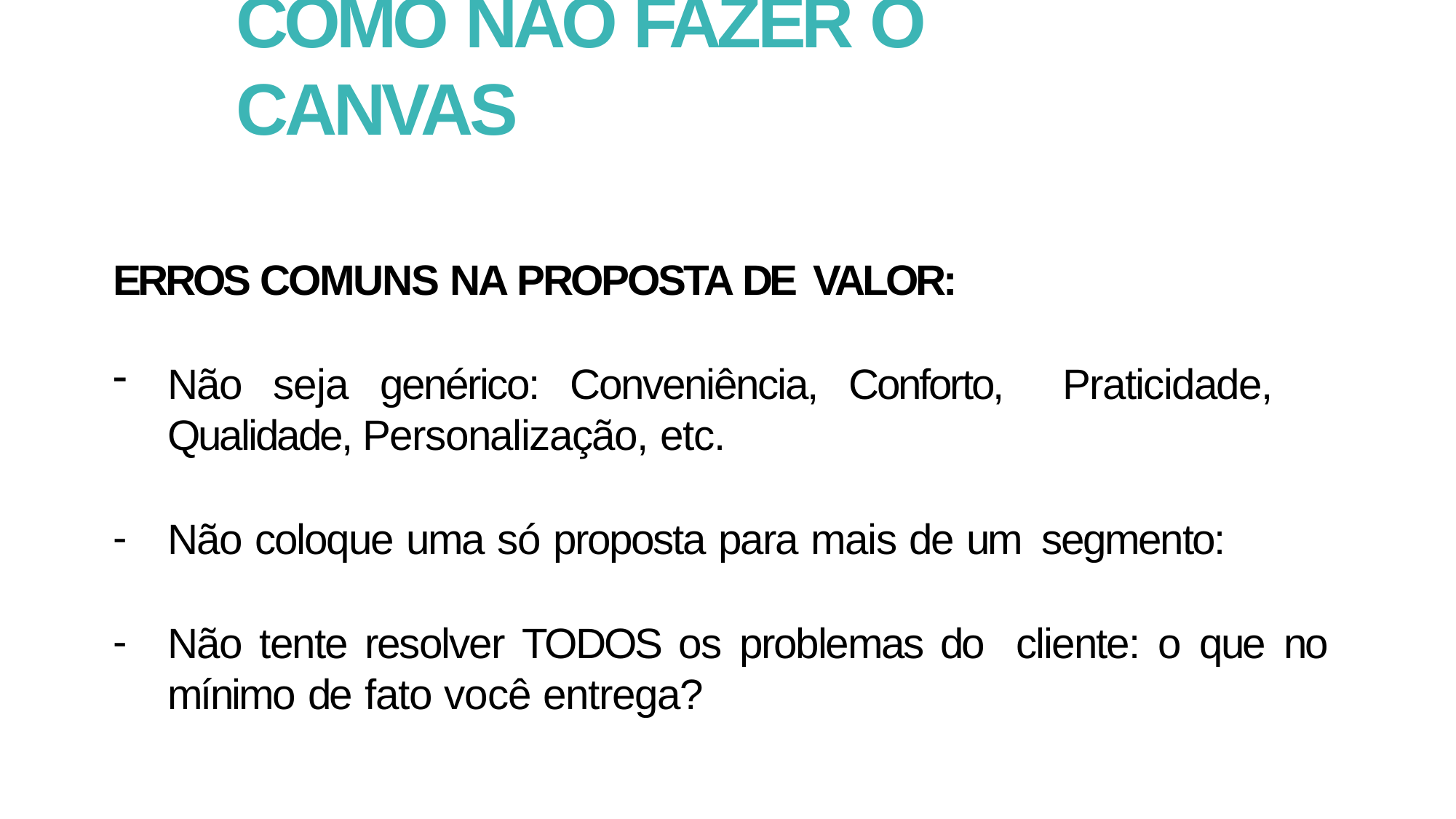

# COMO NÃO FAZER O CANVAS
ERROS COMUNS NA PROPOSTA DE VALOR:

Não seja genérico: Conveniência, Conforto,  Praticidade, Qualidade, Personalização, etc.

Não coloque uma só proposta para mais de um  segmento:

Não tente resolver TODOS os problemas do  cliente: o que no mínimo de fato você entrega?